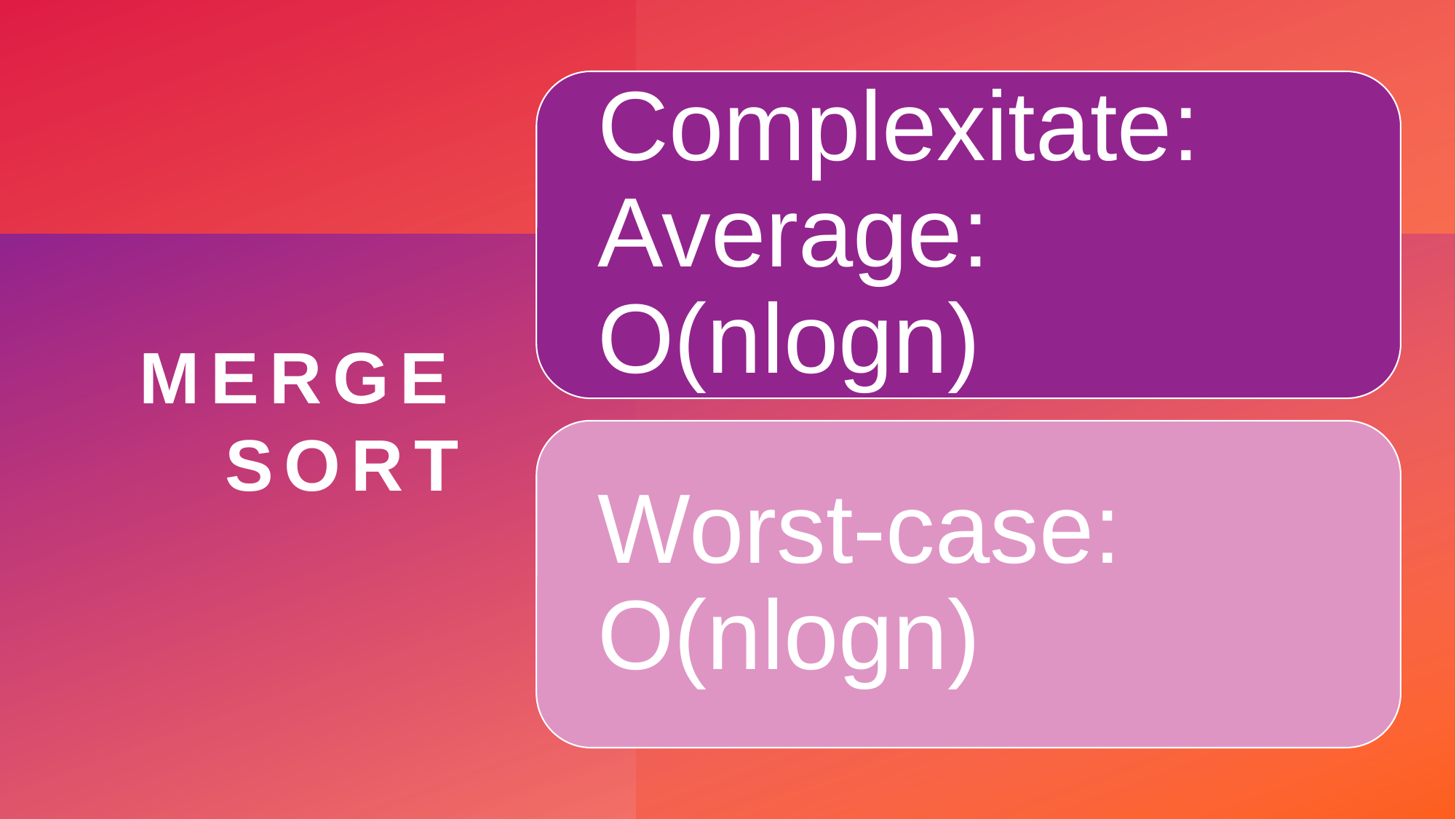

Complexitate: Average: O(nlogn)
Worst-case: O(nlogn)
# Merge sort